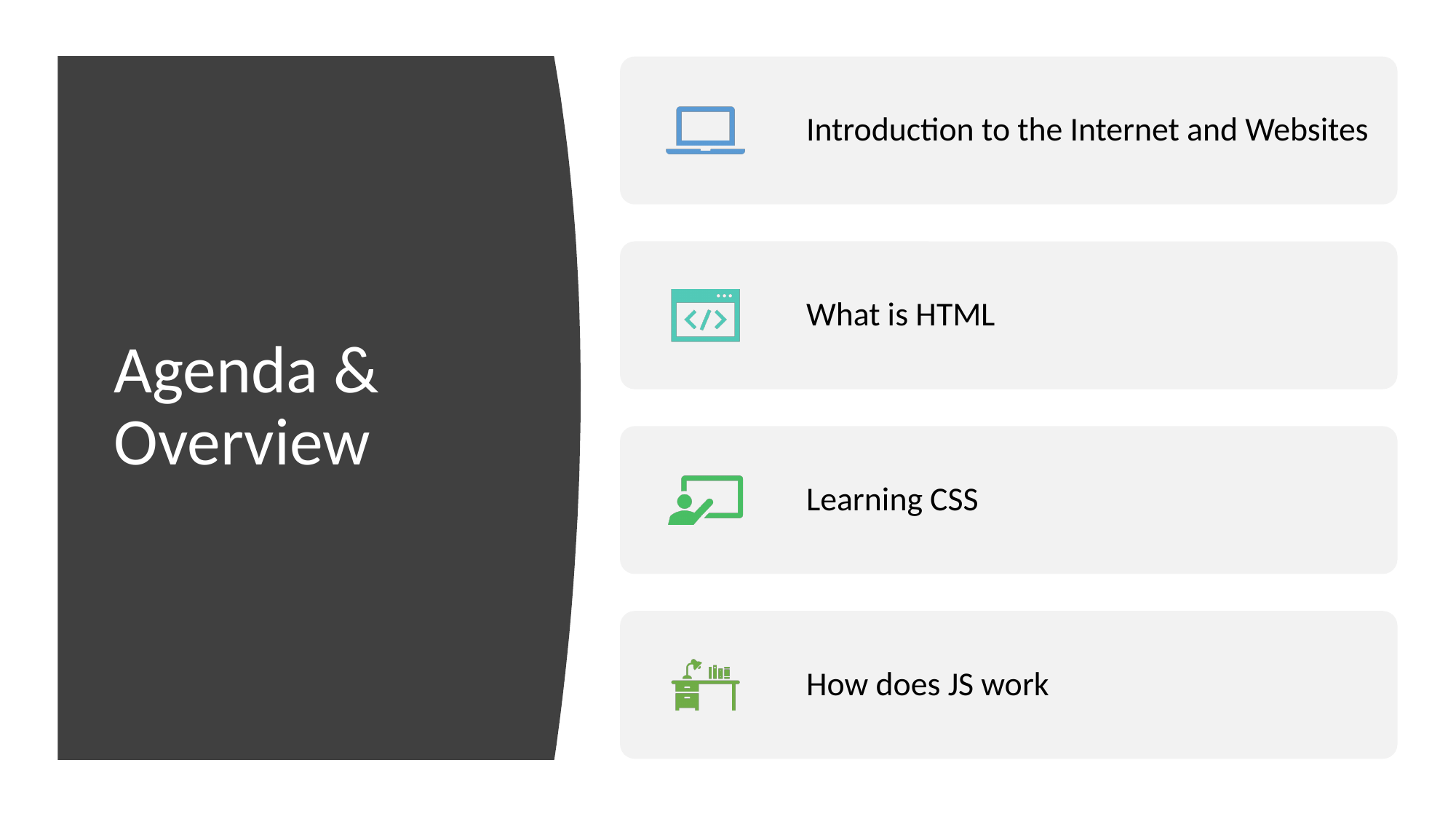

Introduction to the Internet and Websites
What is HTML
Learning CSS
How does JS work

# Agenda & Overview